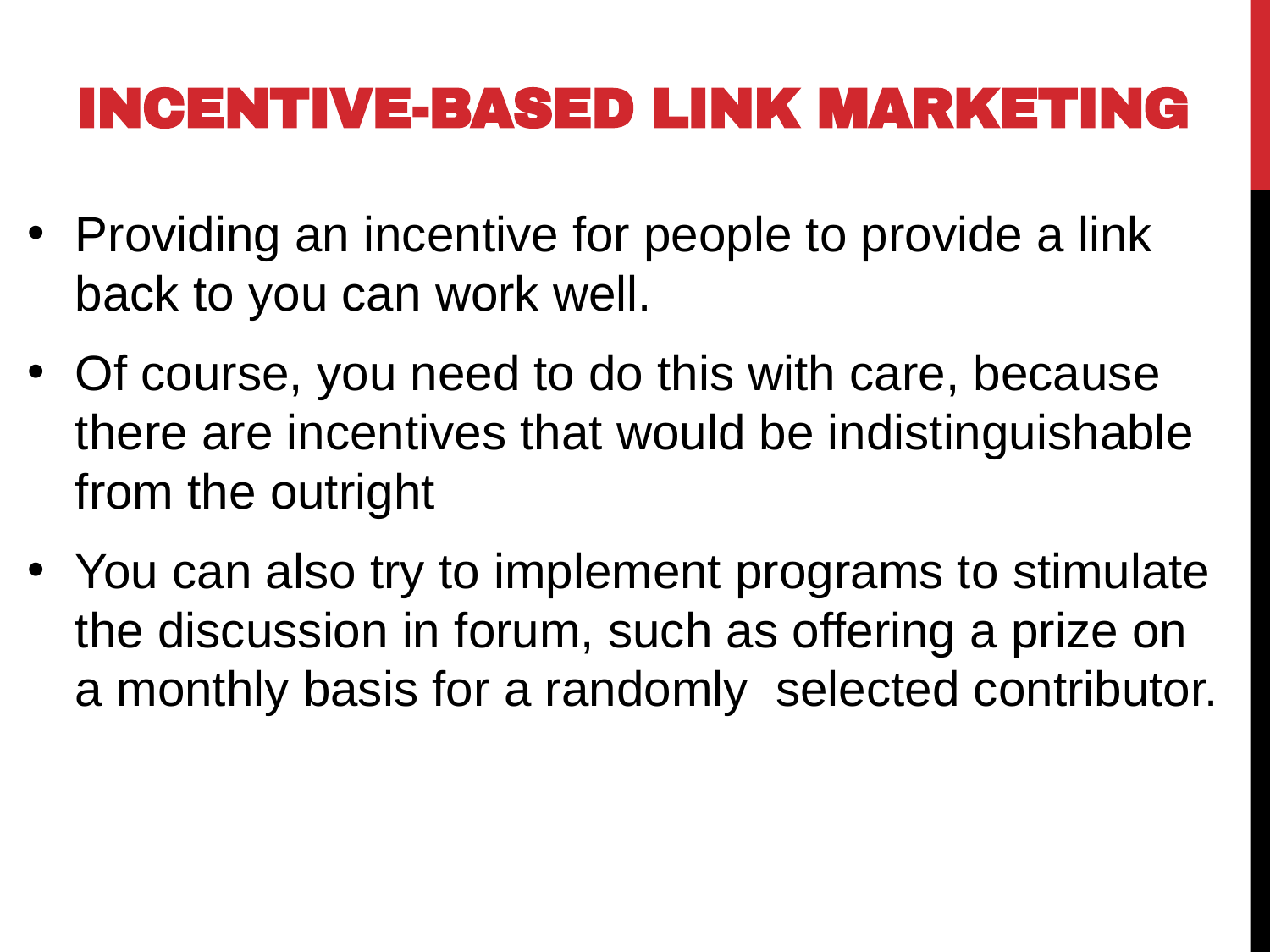

# Incentive-Based Link Marketing
Providing an incentive for people to provide a link back to you can work well.
Of course, you need to do this with care, because there are incentives that would be indistinguishable from the outright
You can also try to implement programs to stimulate the discussion in forum, such as offering a prize on a monthly basis for a randomly  selected contributor.